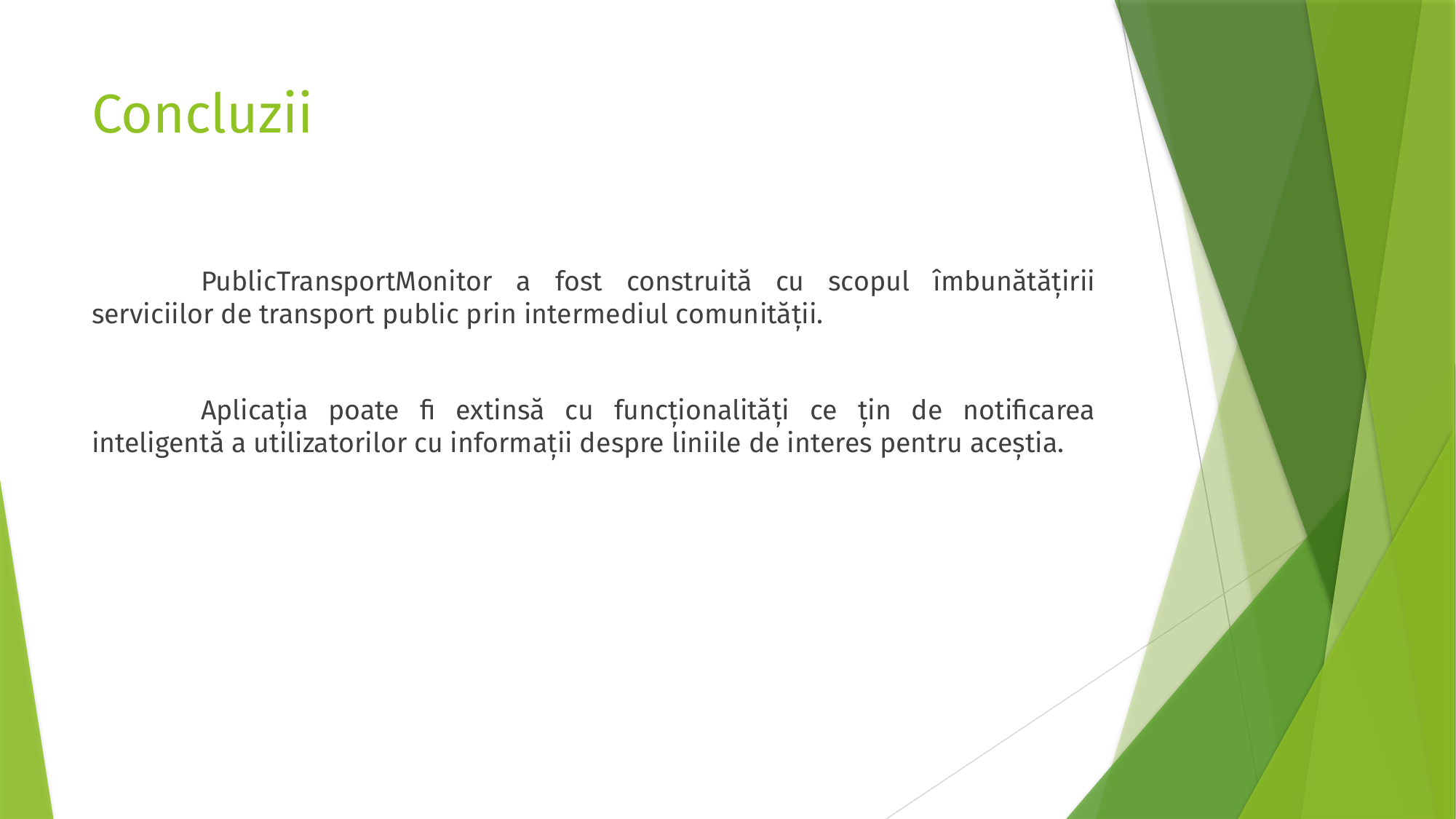

# Concluzii
	PublicTransportMonitor a fost construită cu scopul îmbunătățirii serviciilor de transport public prin intermediul comunității.

	Aplicația poate fi extinsă cu funcționalități ce țin de notificarea inteligentă a utilizatorilor cu informații despre liniile de interes pentru aceștia.